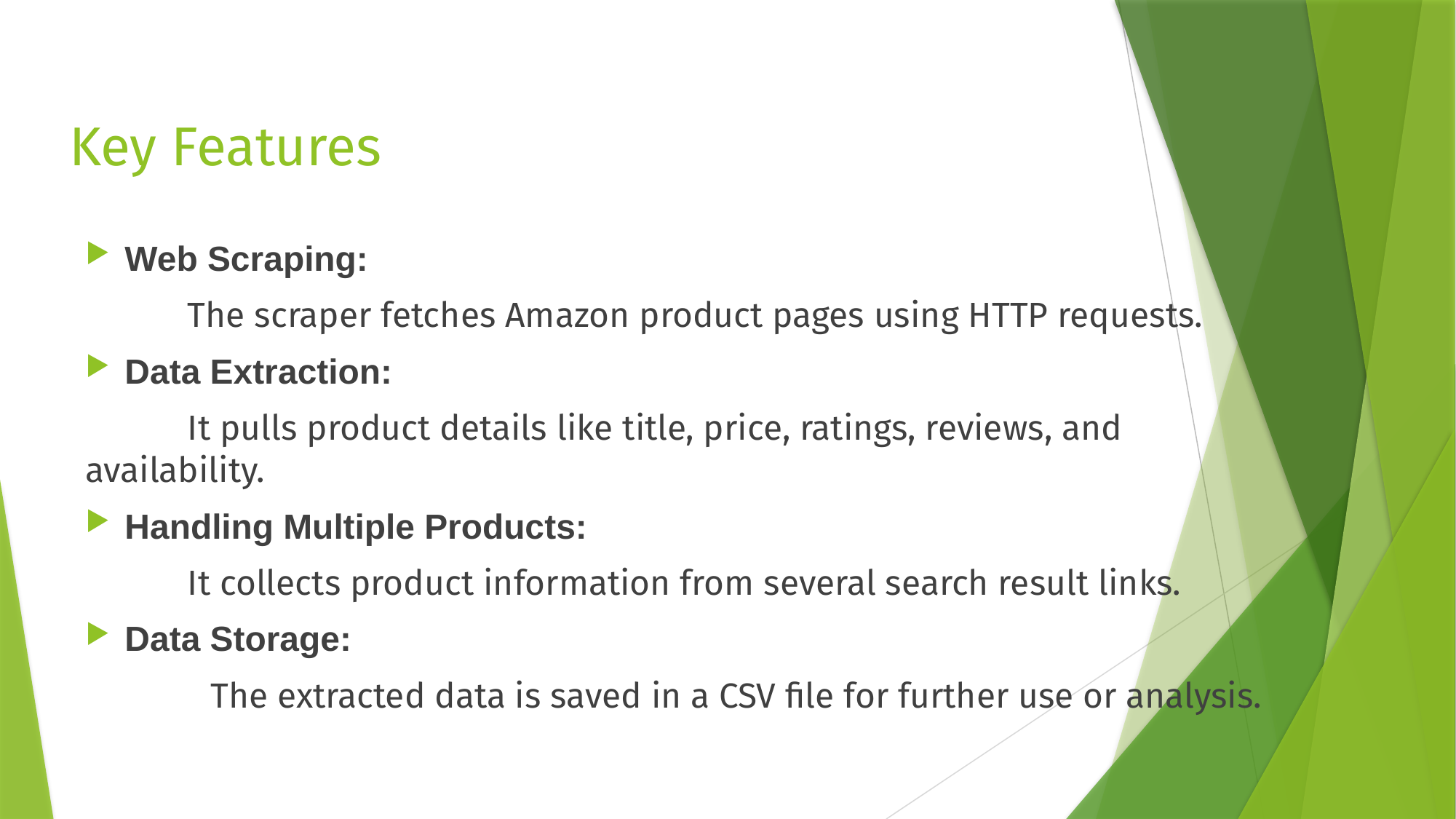

# Key Features
Web Scraping:
           The scraper fetches Amazon product pages using HTTP requests.
Data Extraction:
           It pulls product details like title, price, ratings, reviews, and availability.
Handling Multiple Products:
           It collects product information from several search result links.
Data Storage:
             The extracted data is saved in a CSV file for further use or analysis.